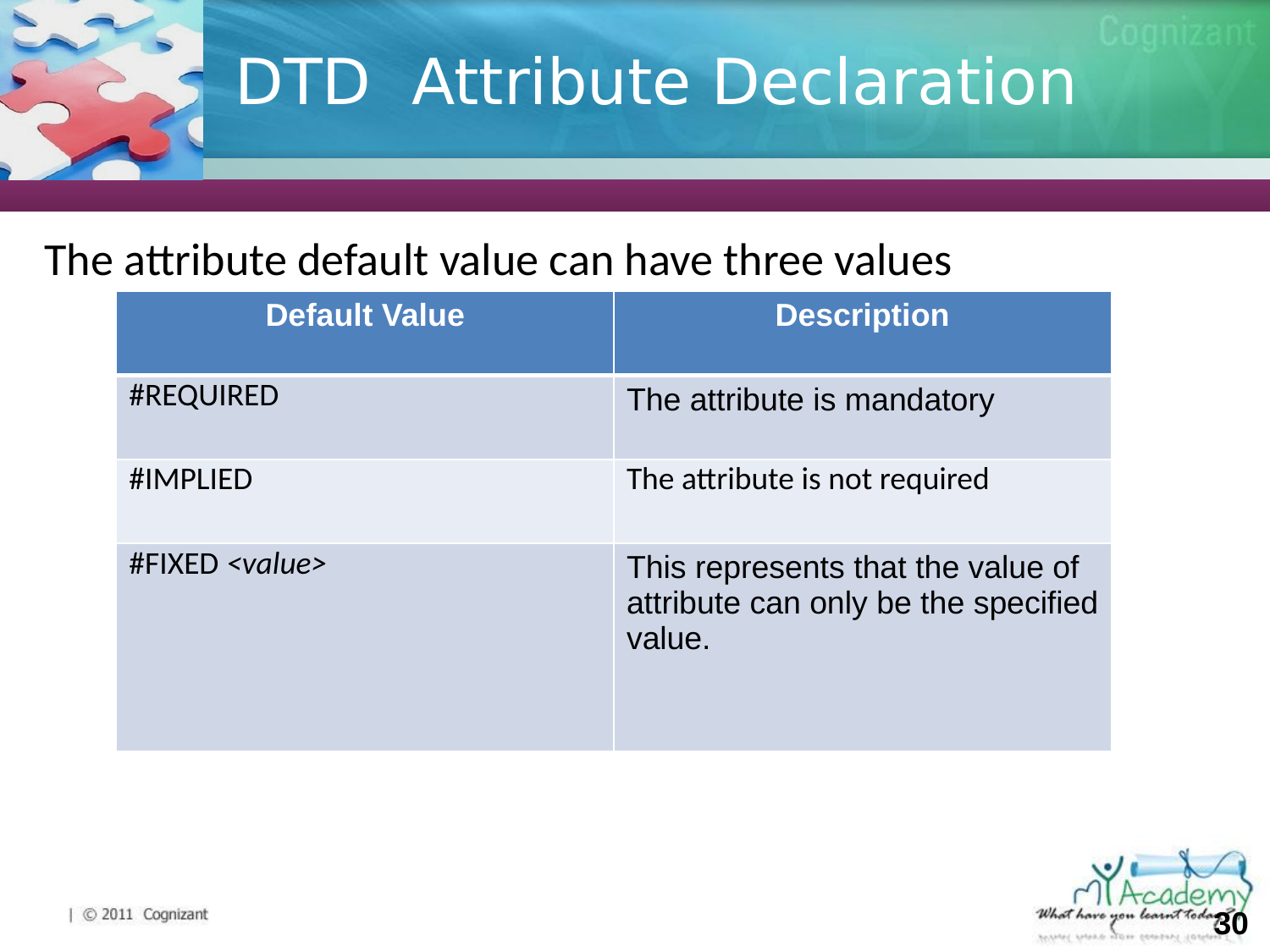

# DTD  Attribute Declaration
The attribute default value can have three values

| Default Value | Description |
| --- | --- |
| #REQUIRED | The attribute is mandatory |
| #IMPLIED | The attribute is not required |
| #FIXED <value> | This represents that the value of attribute can only be the specified value. |
30